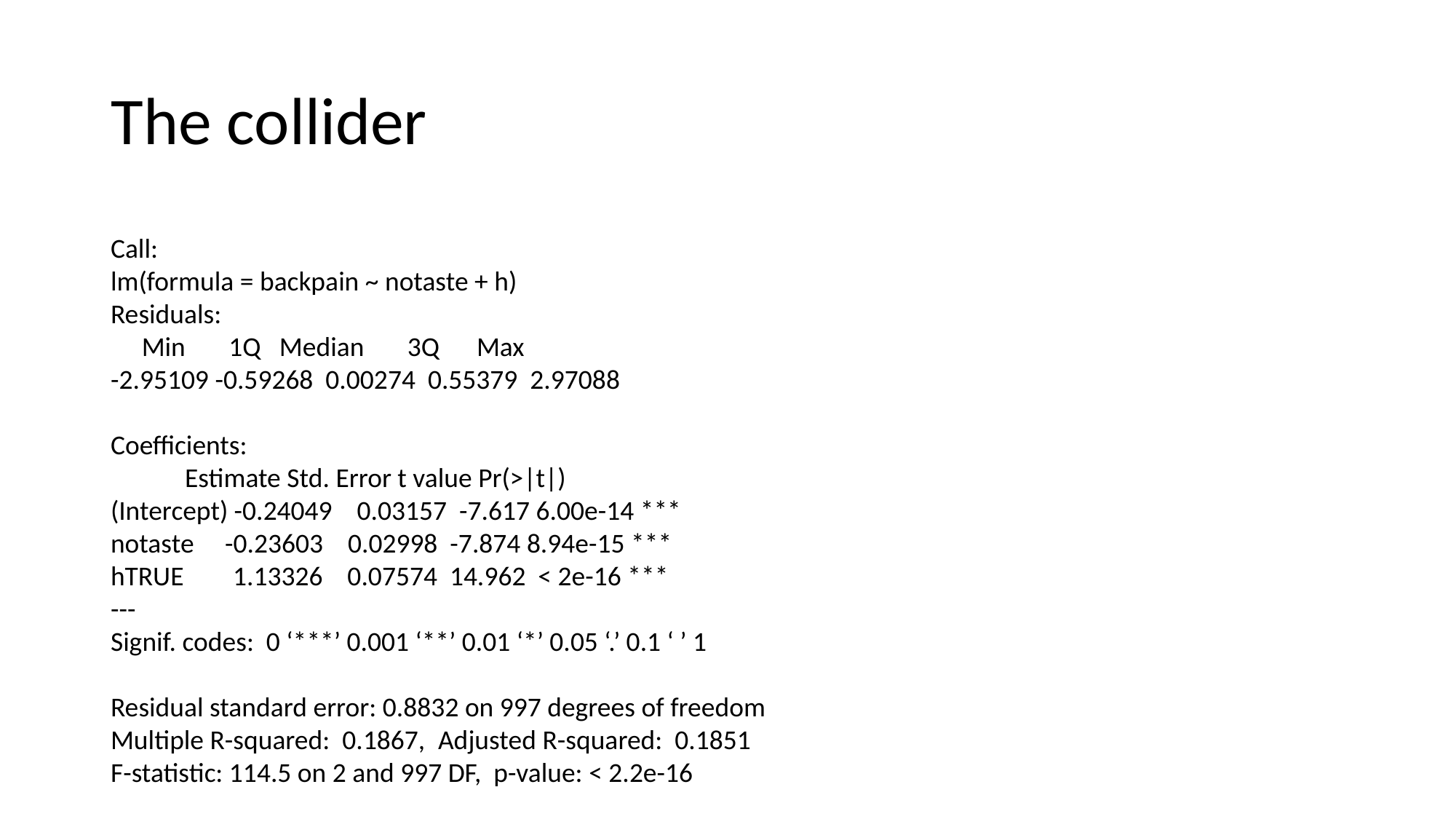

# The collider
Call:
lm(formula = backpain ~ notaste + h)
Residuals:
     Min       1Q   Median       3Q      Max
-2.95109 -0.59268  0.00274  0.55379  2.97088

Coefficients:
            Estimate Std. Error t value Pr(>|t|)
(Intercept) -0.24049    0.03157  -7.617 6.00e-14 ***
notaste     -0.23603    0.02998  -7.874 8.94e-15 ***
hTRUE        1.13326    0.07574  14.962  < 2e-16 ***
---
Signif. codes:  0 ‘***’ 0.001 ‘**’ 0.01 ‘*’ 0.05 ‘.’ 0.1 ‘ ’ 1

Residual standard error: 0.8832 on 997 degrees of freedom
Multiple R-squared:  0.1867,	Adjusted R-squared:  0.1851
F-statistic: 114.5 on 2 and 997 DF,  p-value: < 2.2e-16